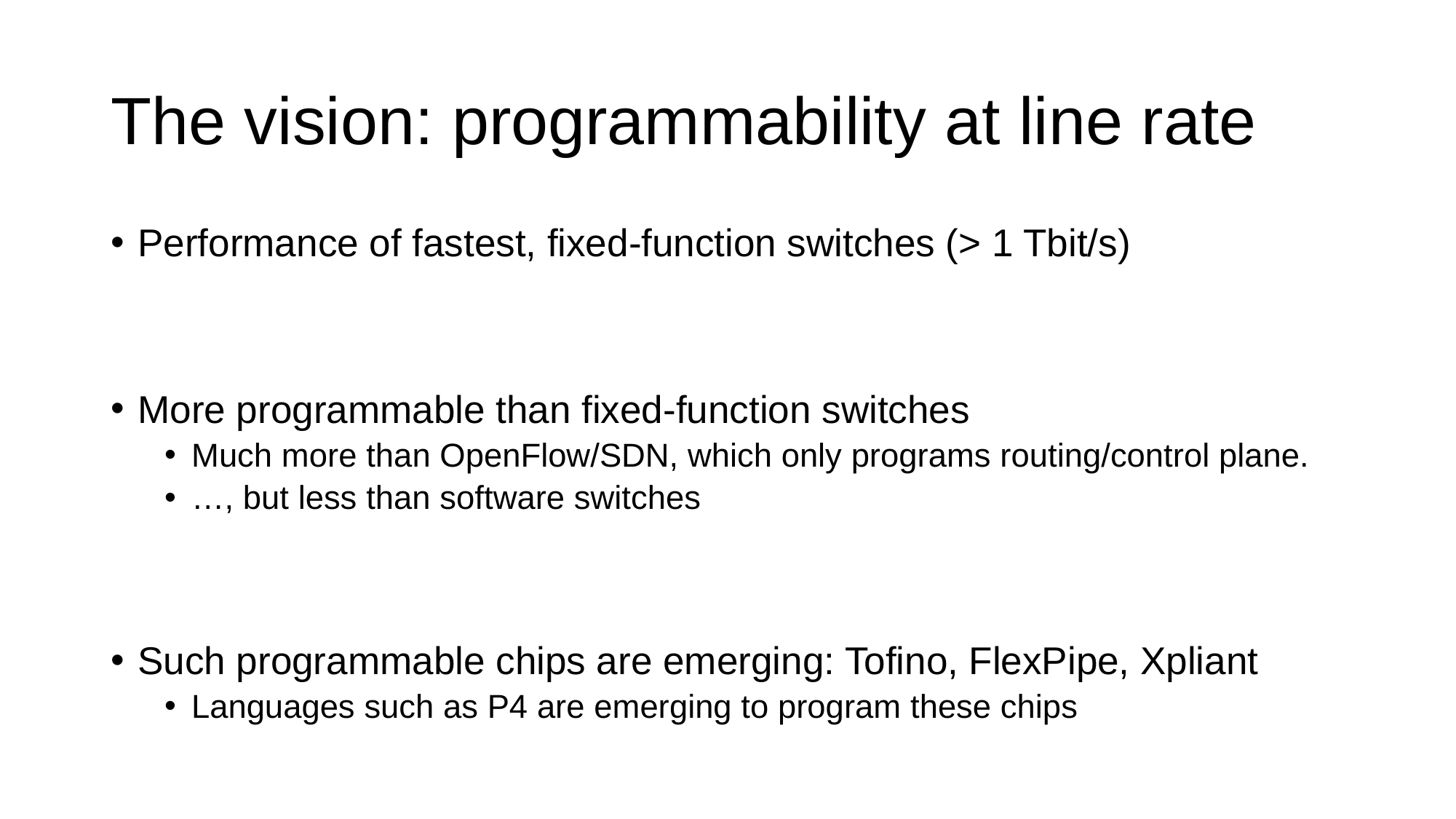

# The vision: programmability at line rate
Performance of fastest, fixed-function switches (> 1 Tbit/s)

More programmable than fixed-function switches
Much more than OpenFlow/SDN, which only programs routing/control plane.
…, but less than software switches

Such programmable chips are emerging: Tofino, FlexPipe, Xpliant
Languages such as P4 are emerging to program these chips